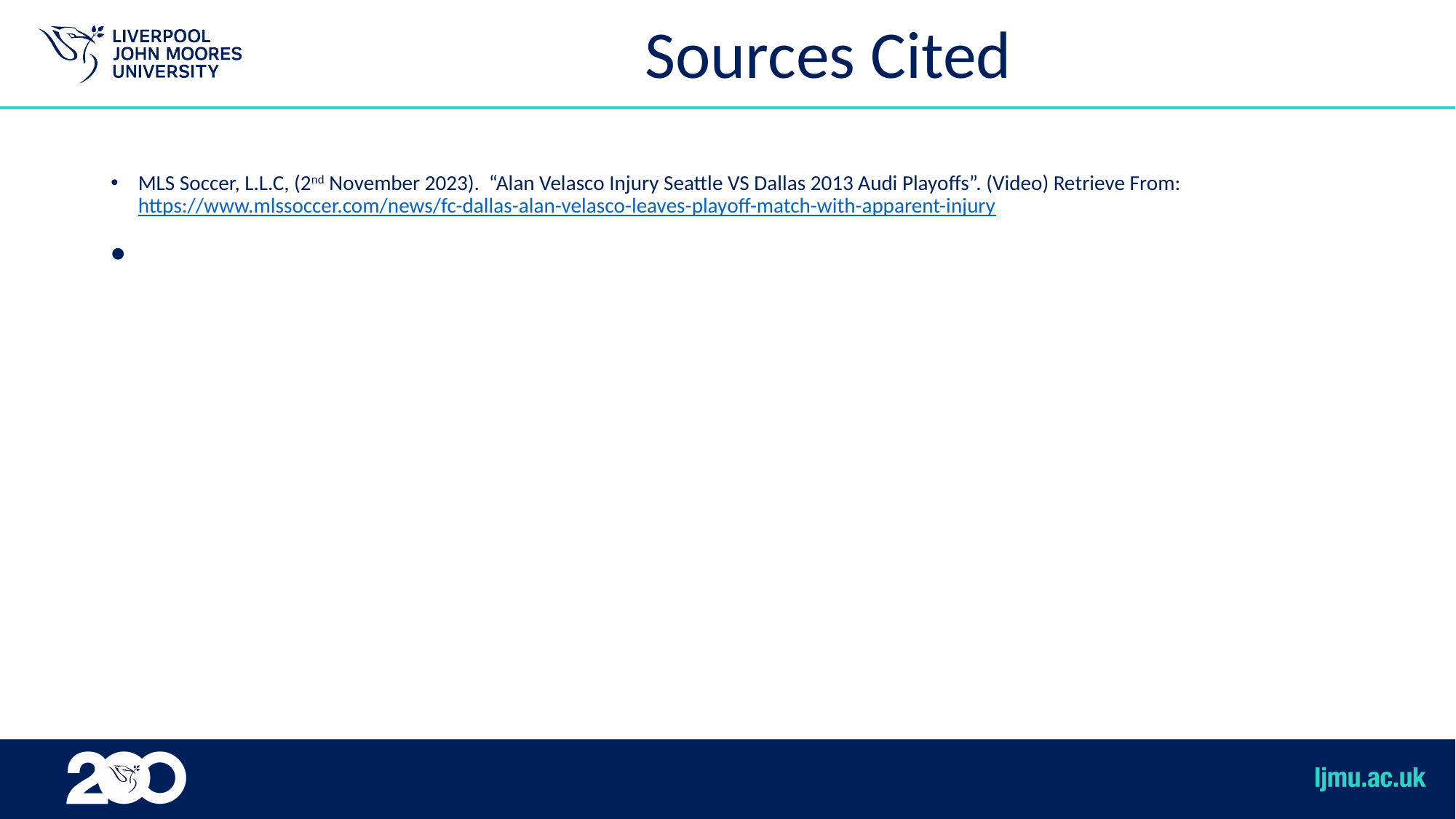

# Sources Cited
MLS Soccer, L.L.C, (2nd November 2023).  “Alan Velasco Injury Seattle VS Dallas 2013 Audi Playoffs”. (Video) Retrieve From: 	                      https://www.mlssoccer.com/news/fc-dallas-alan-velasco-leaves-playoff-match-with-apparent-injury